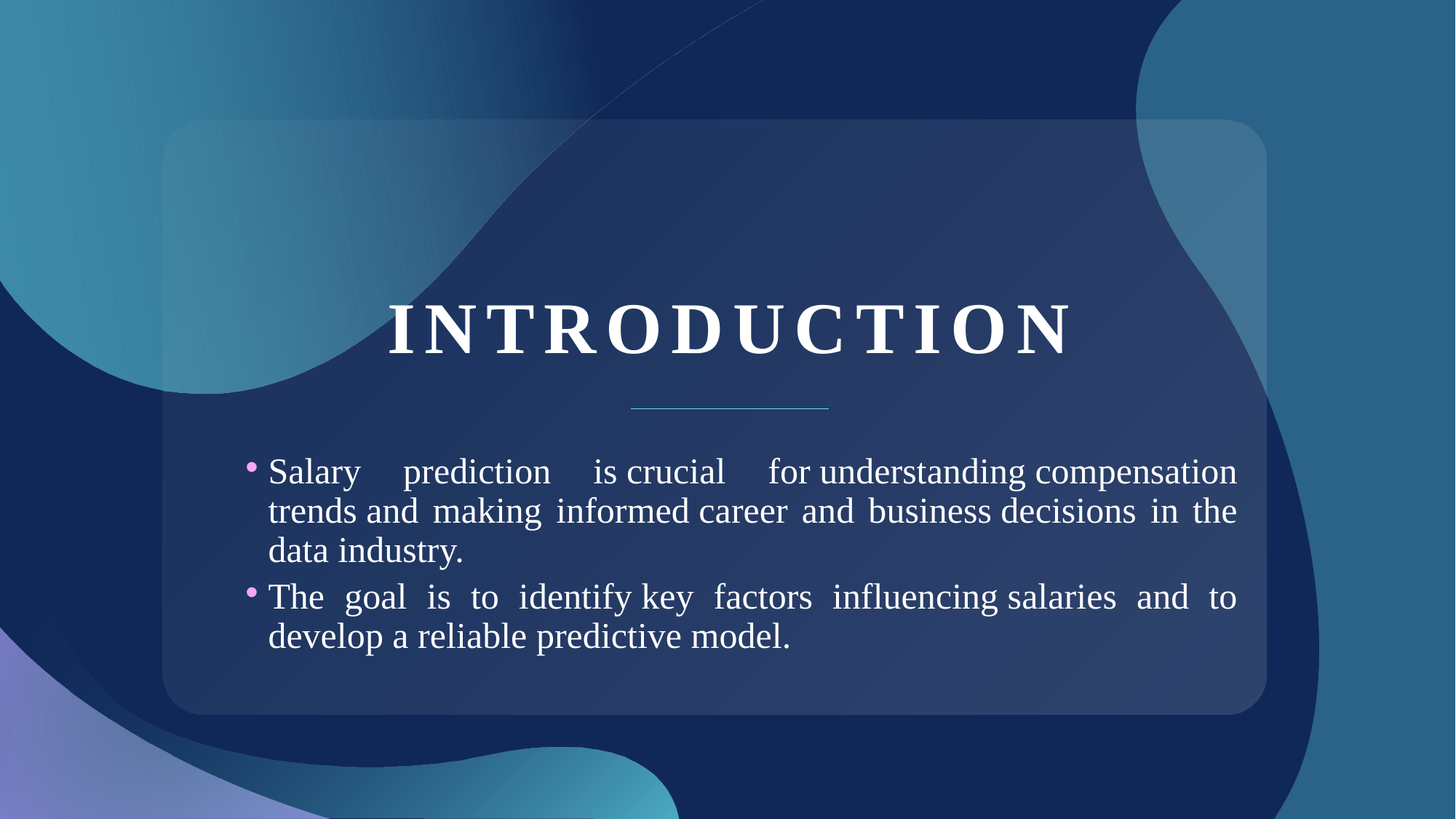

# INTRODUCTION
Salary prediction is crucial for understanding compensation trends and making informed career and business decisions in the data industry.​
The goal is to identify key factors influencing salaries and to develop a reliable predictive model.​